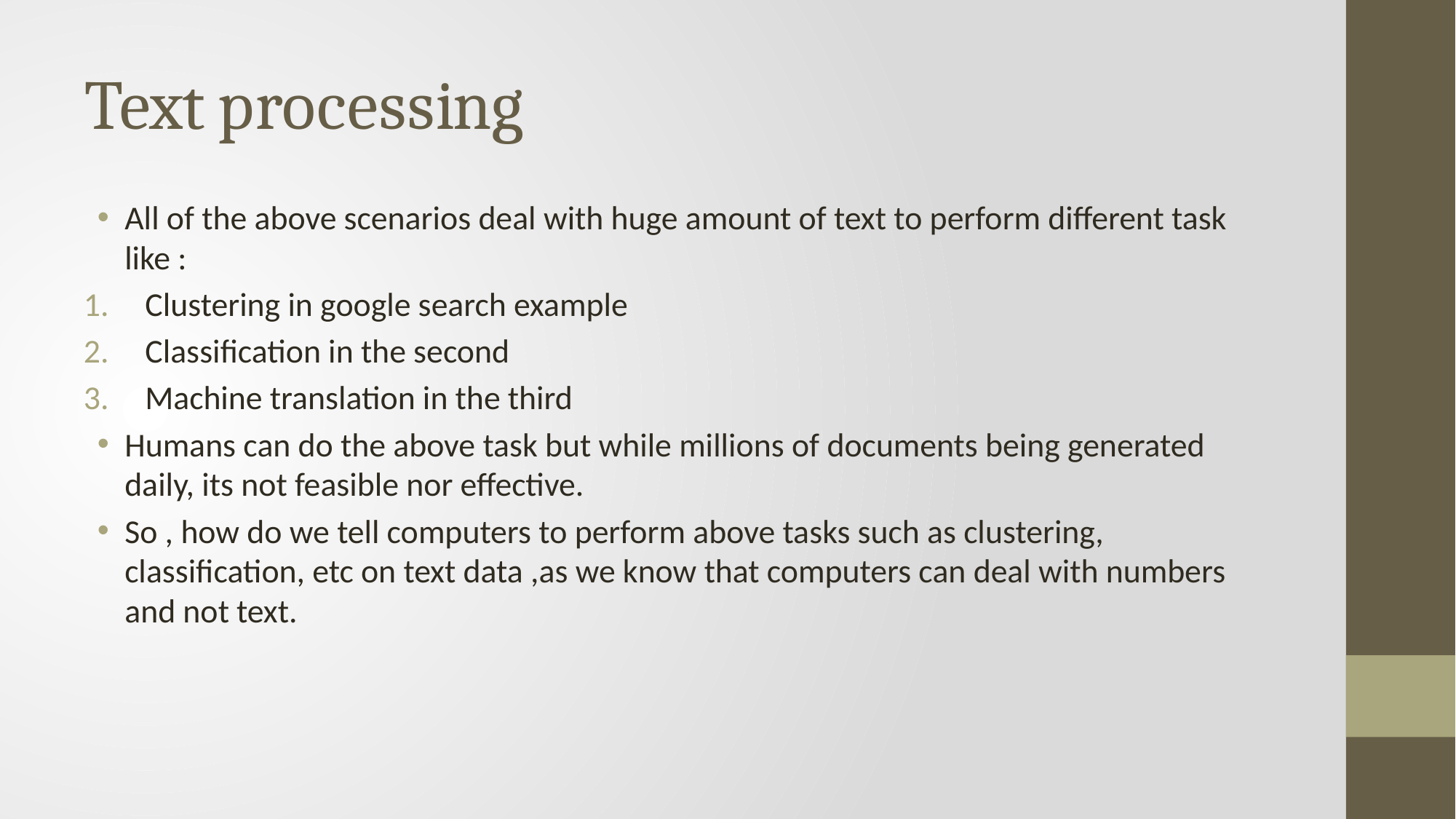

# Text processing
All of the above scenarios deal with huge amount of text to perform different task like :
Clustering in google search example
Classification in the second
Machine translation in the third
Humans can do the above task but while millions of documents being generated daily, its not feasible nor effective.
So , how do we tell computers to perform above tasks such as clustering, classification, etc on text data ,as we know that computers can deal with numbers and not text.